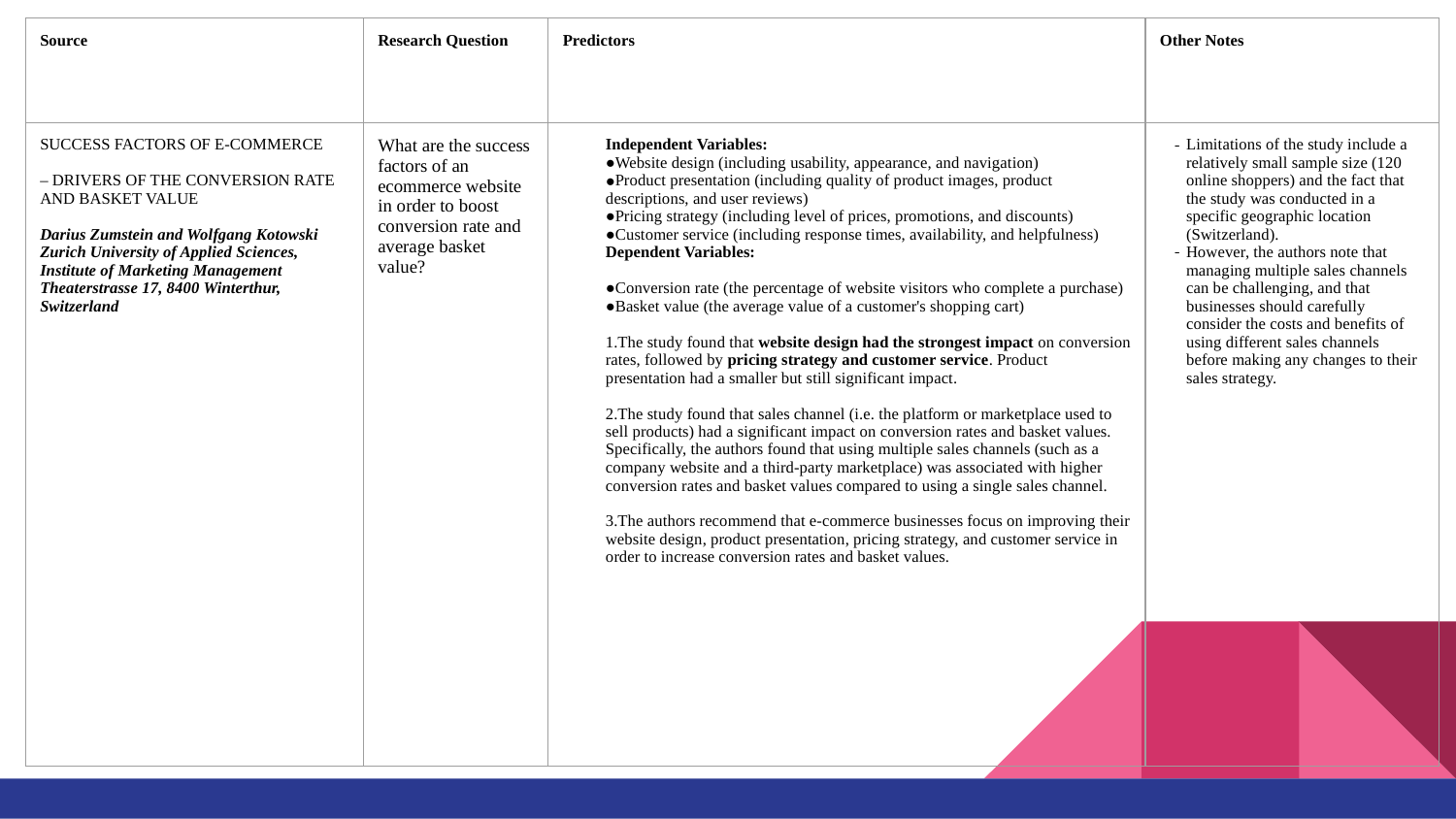

| Source | Research Question | Predictors | Other Notes |
| --- | --- | --- | --- |
| SUCCESS FACTORS OF E-COMMERCE – DRIVERS OF THE CONVERSION RATE AND BASKET VALUE Darius Zumstein and Wolfgang Kotowski Zurich University of Applied Sciences, Institute of Marketing Management Theaterstrasse 17, 8400 Winterthur, Switzerland | What are the success factors of an ecommerce website in order to boost conversion rate and average basket value? | Independent Variables: Website design (including usability, appearance, and navigation) Product presentation (including quality of product images, product descriptions, and user reviews) Pricing strategy (including level of prices, promotions, and discounts) Customer service (including response times, availability, and helpfulness) Dependent Variables: Conversion rate (the percentage of website visitors who complete a purchase) Basket value (the average value of a customer's shopping cart) The study found that website design had the strongest impact on conversion rates, followed by pricing strategy and customer service. Product presentation had a smaller but still significant impact. The study found that sales channel (i.e. the platform or marketplace used to sell products) had a significant impact on conversion rates and basket values. Specifically, the authors found that using multiple sales channels (such as a company website and a third-party marketplace) was associated with higher conversion rates and basket values compared to using a single sales channel. The authors recommend that e-commerce businesses focus on improving their website design, product presentation, pricing strategy, and customer service in order to increase conversion rates and basket values. | Limitations of the study include a relatively small sample size (120 online shoppers) and the fact that the study was conducted in a specific geographic location (Switzerland). However, the authors note that managing multiple sales channels can be challenging, and that businesses should carefully consider the costs and benefits of using different sales channels before making any changes to their sales strategy. |